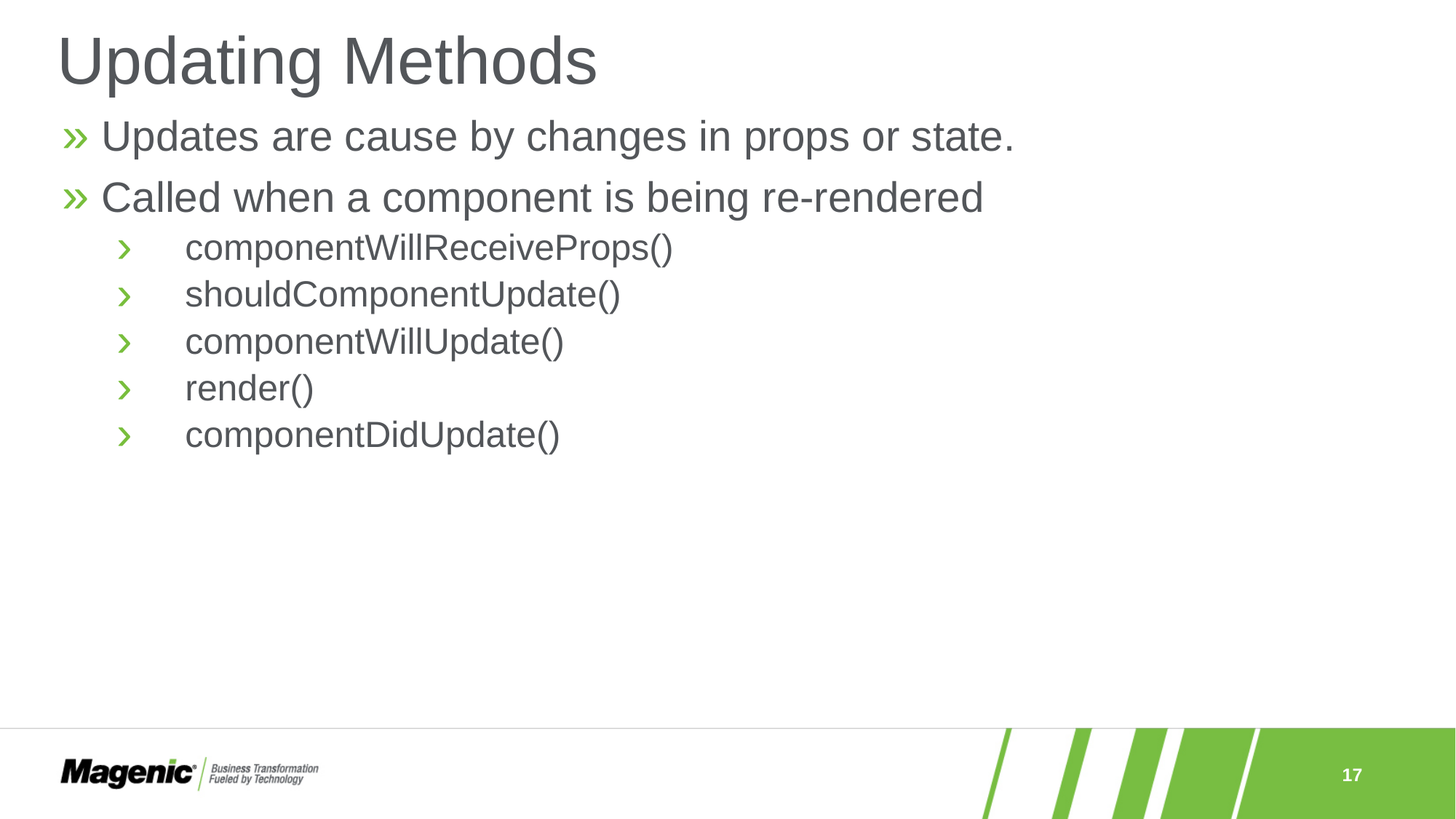

# Updating Methods
 Updates are cause by changes in props or state.
 Called when a component is being re-rendered
    componentWillReceiveProps()
    shouldComponentUpdate()
    componentWillUpdate()
    render()
    componentDidUpdate()